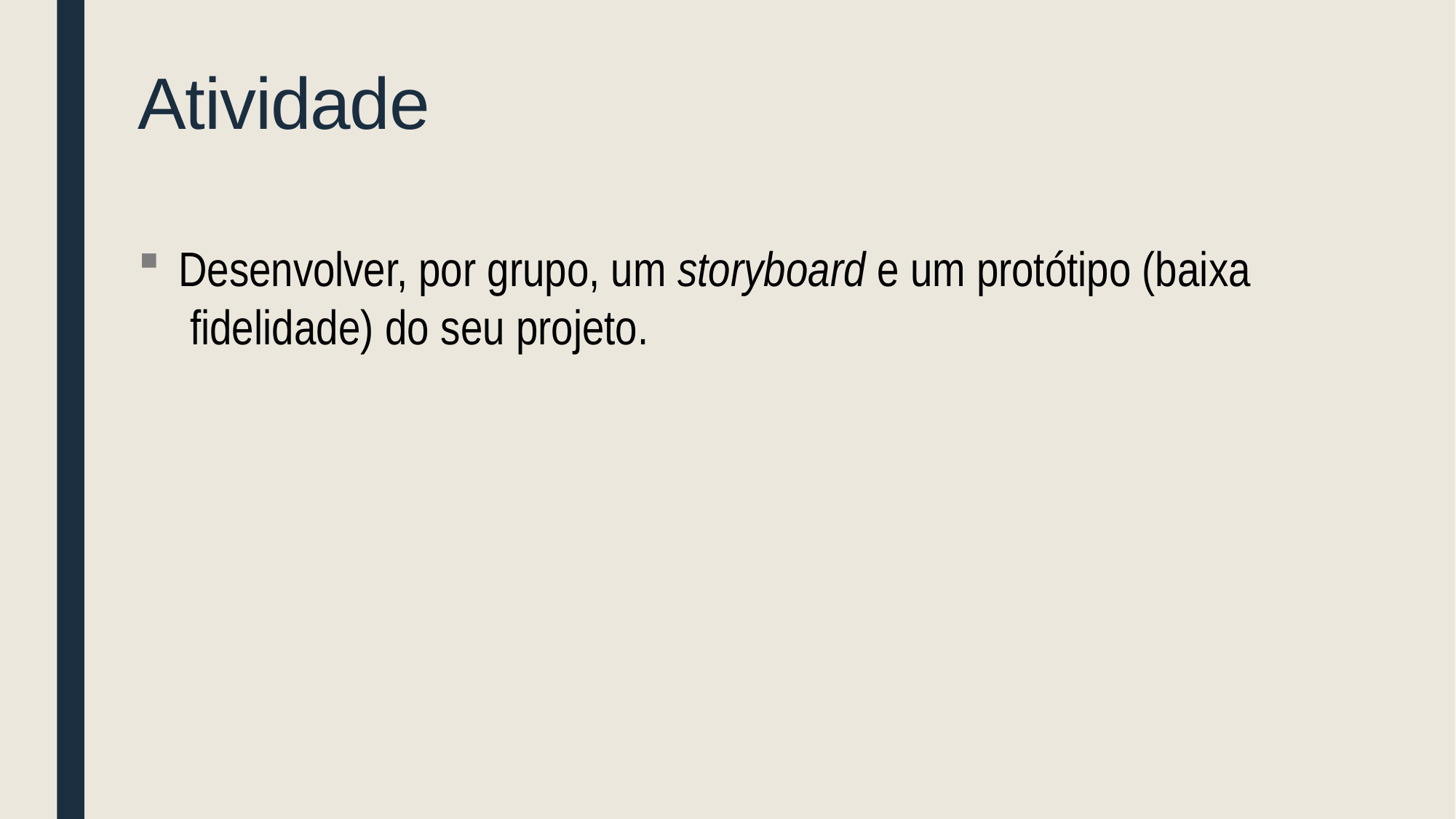

# Atividade
Desenvolver, por grupo, um storyboard e um protótipo (baixa  fidelidade) do seu projeto.